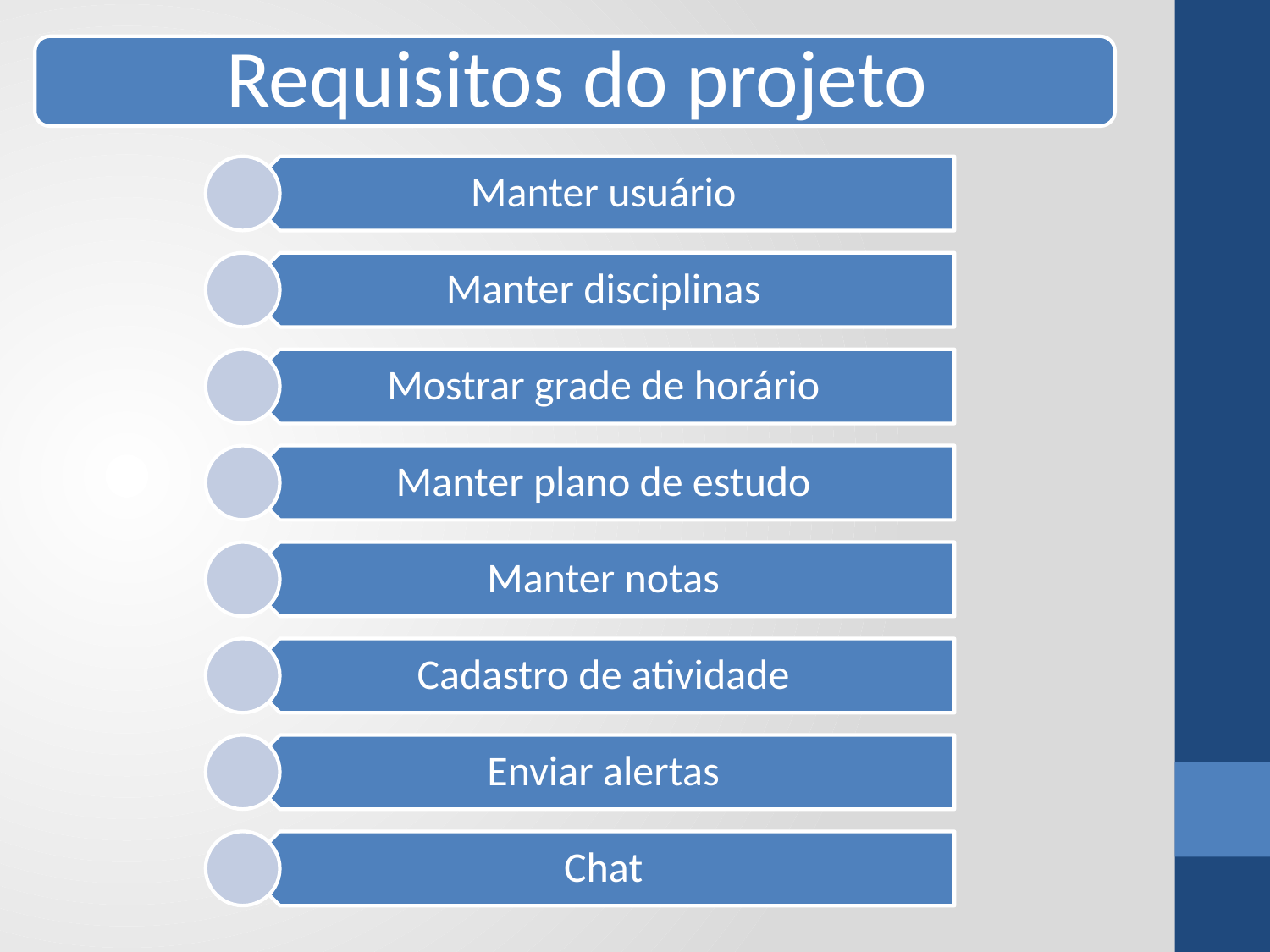

Requisitos do projeto
Manter usuário
Manter disciplinas
Mostrar grade de horário
Manter plano de estudo
Manter notas
Cadastro de atividade
Enviar alertas
Chat